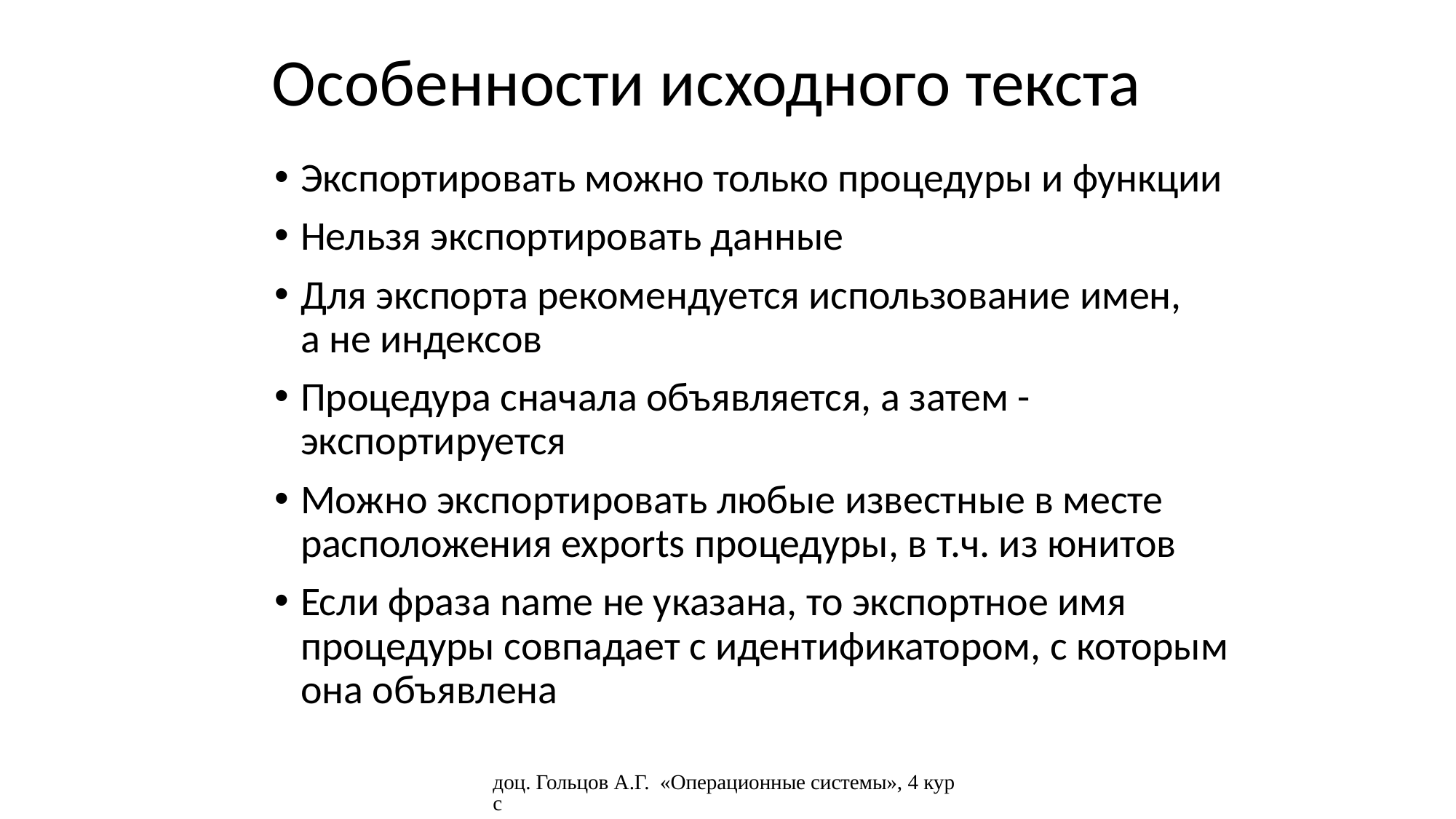

# Особенности исходного текста
Экспортировать можно только процедуры и функции
Нельзя экспортировать данные
Для экспорта рекомендуется использование имен,
а не индексов
Процедура сначала объявляется, а затем -  экспортируется
Можно экспортировать любые известные в месте расположения exports процедуры, в т.ч. из юнитов
Если фраза name не указана, то экспортное имя процедуры совпадает с идентификатором, с которым она объявлена
доц. Гольцов А.Г.  «Операционные системы», 4 курс